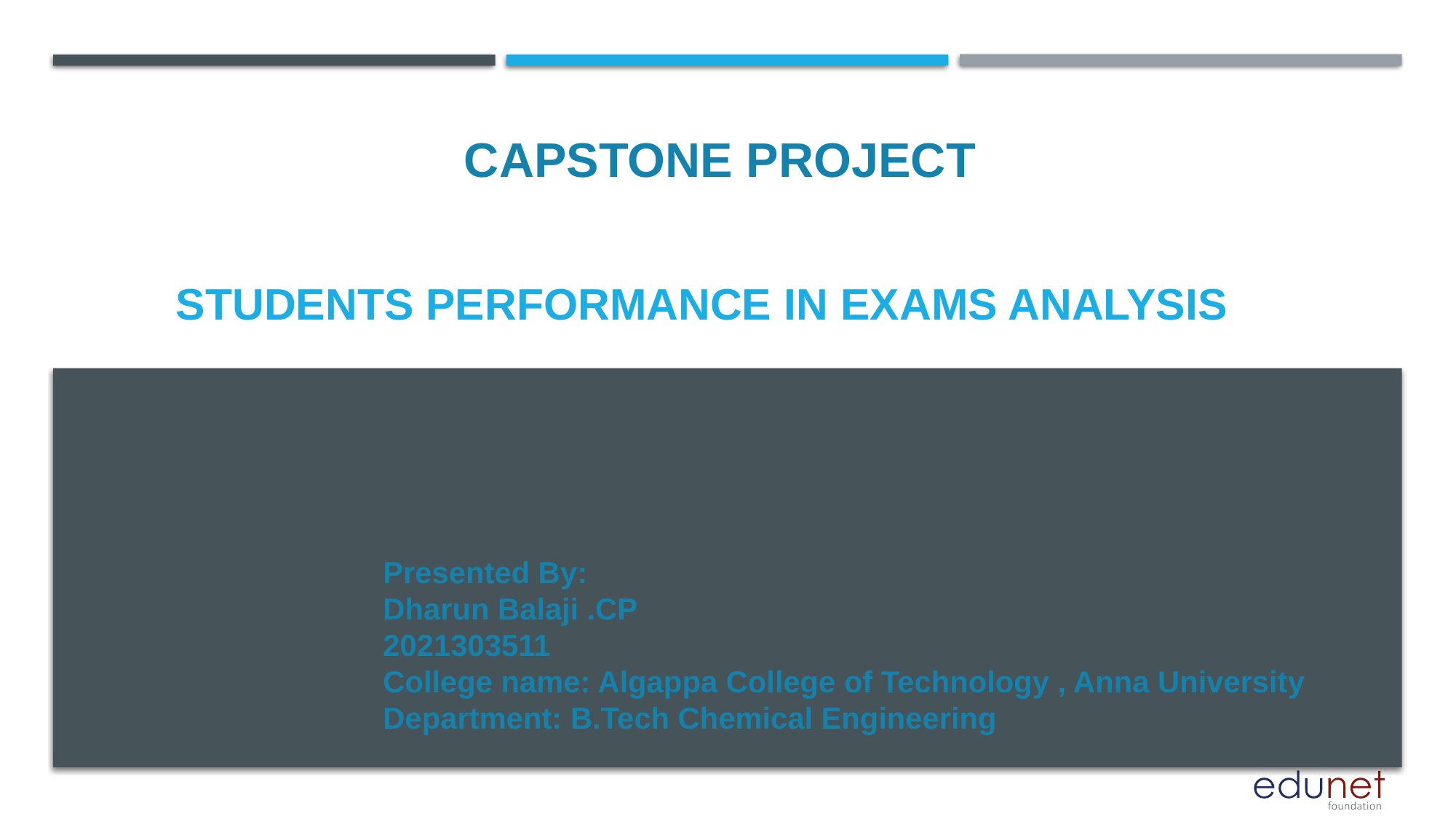

CAPSTONE PROJECT
# STUDENTS PERFORMANCE IN EXAMS ANALYSIS
Presented By:
Dharun Balaji .CP
2021303511
College name: Algappa College of Technology , Anna University
Department: B.Tech Chemical Engineering